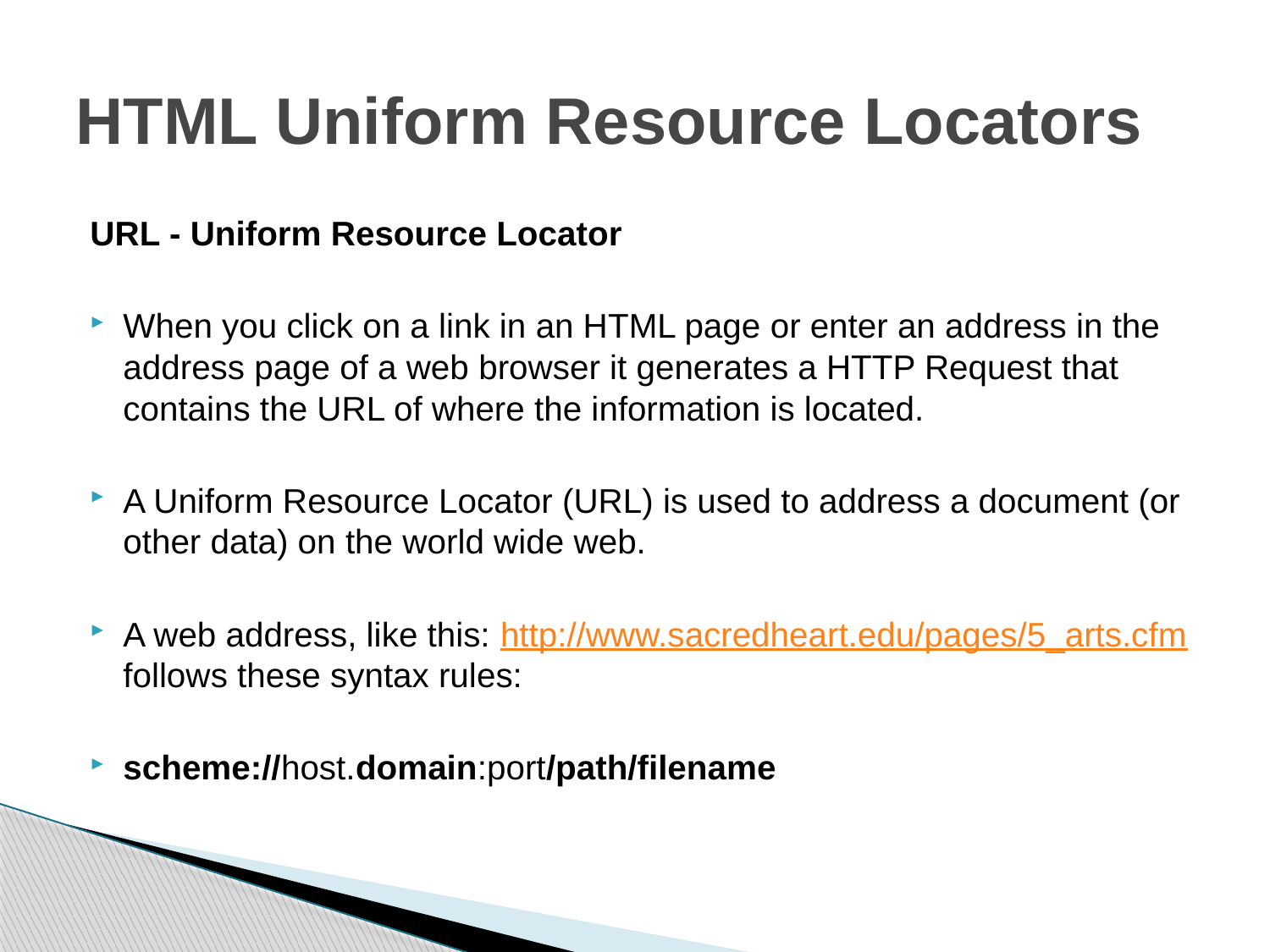

# HTML Uniform Resource Locators
URL - Uniform Resource Locator

When you click on a link in an HTML page or enter an address in the address page of a web browser it generates a HTTP Request that contains the URL of where the information is located.

A Uniform Resource Locator (URL) is used to address a document (or other data) on the world wide web.

A web address, like this: http://www.sacredheart.edu/pages/5_arts.cfm follows these syntax rules:

scheme://host.domain:port/path/filename